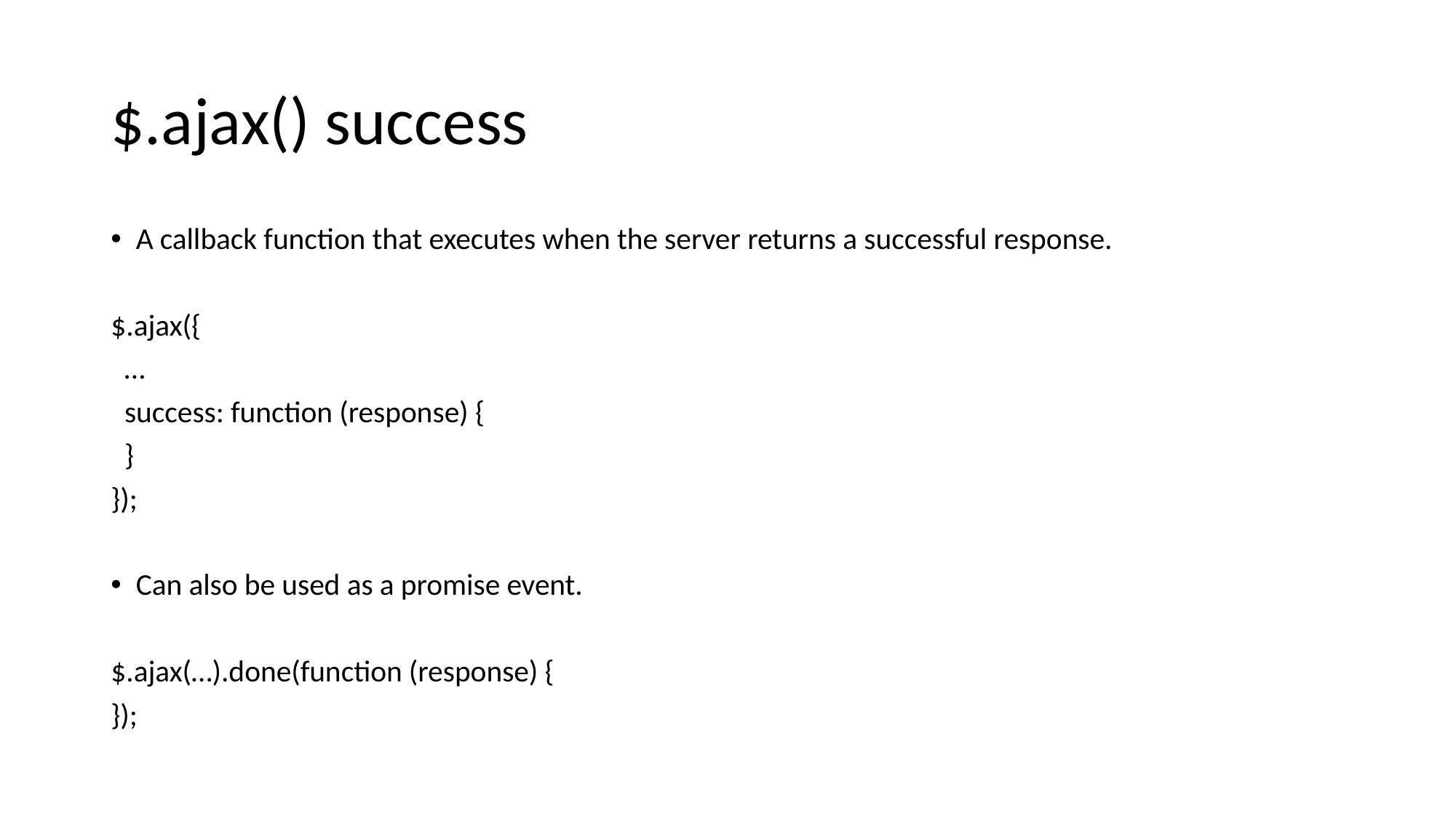

# $.ajax() success
A callback function that executes when the server returns a successful response.

$.ajax({
  …
  success: function (response) {
  }
});

Can also be used as a promise event.

$.ajax(…).done(function (response) {
});